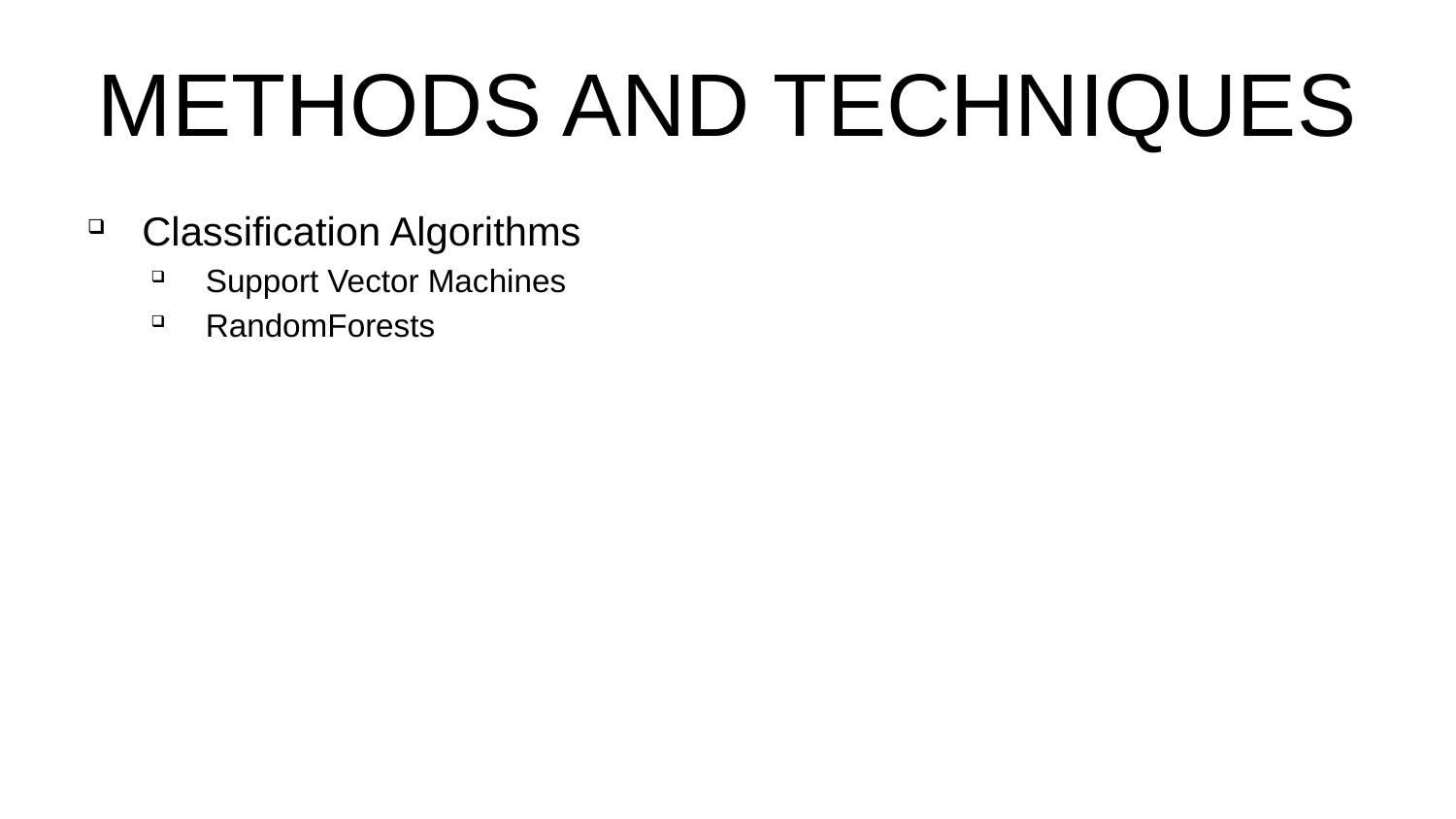

# Methods and Techniques
Classification Algorithms
Support Vector Machines
RandomForests